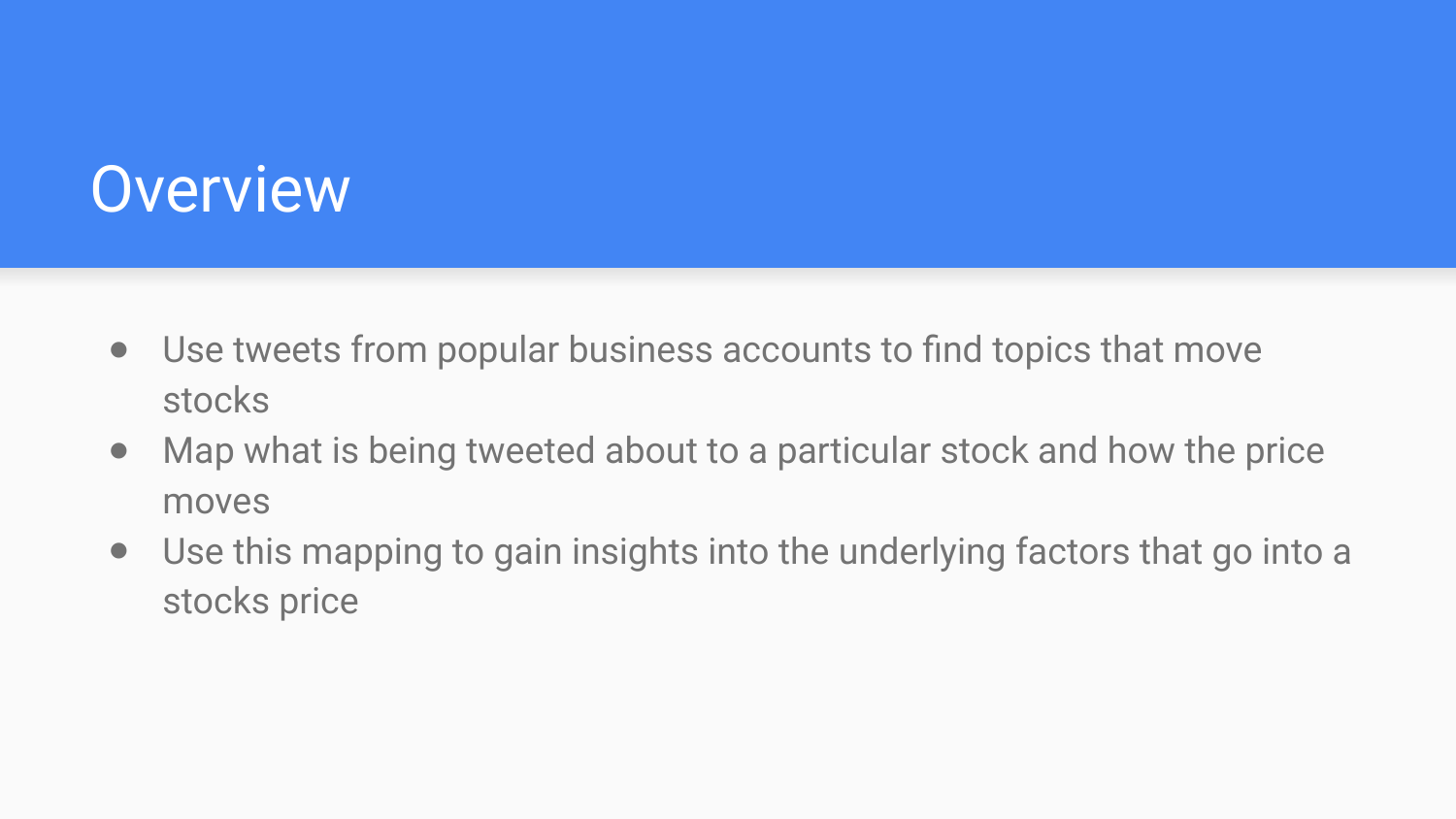

# Overview
Use tweets from popular business accounts to find topics that move stocks
Map what is being tweeted about to a particular stock and how the price moves
Use this mapping to gain insights into the underlying factors that go into a stocks price